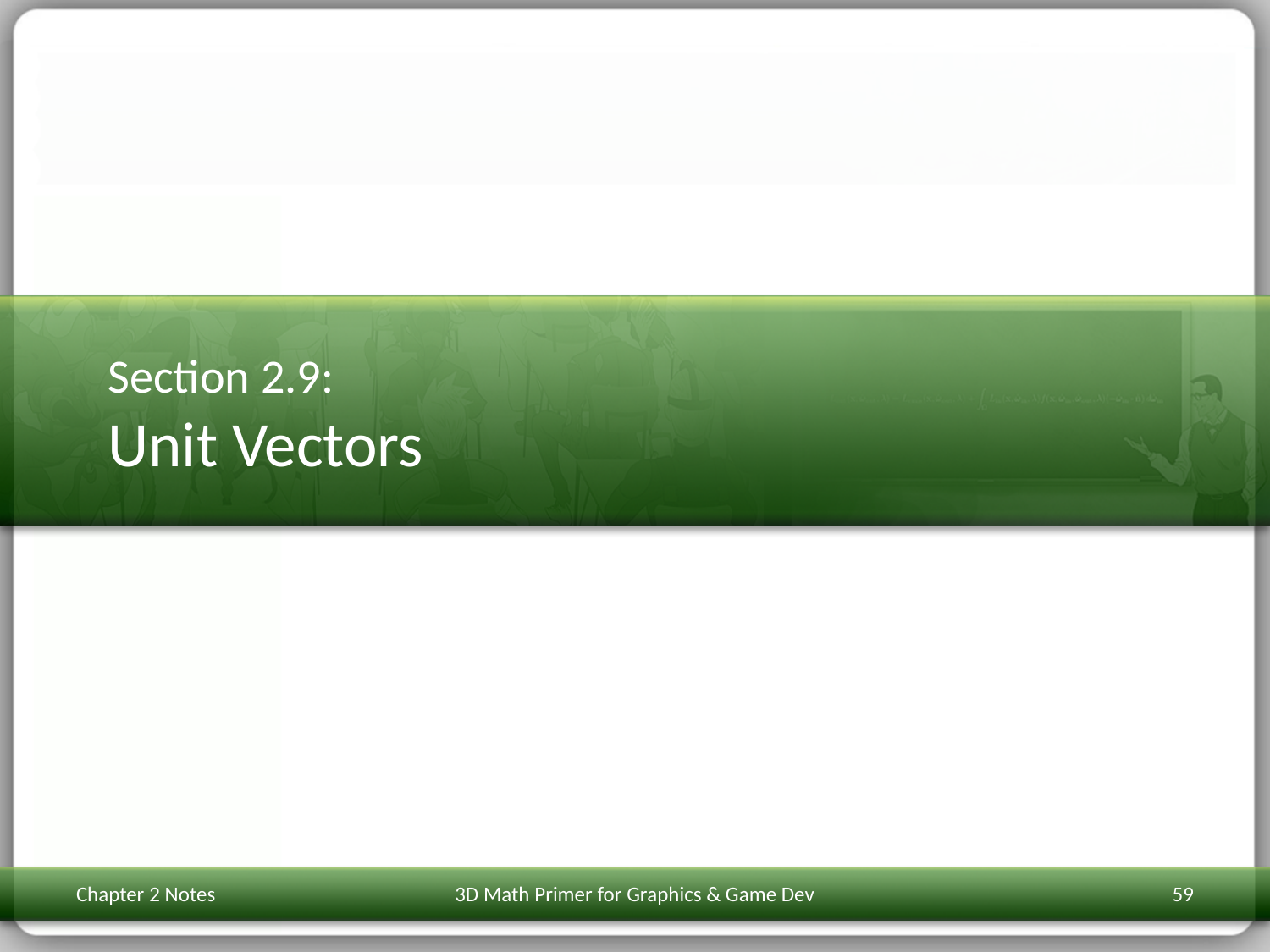

# Section 2.9: Unit Vectors
Chapter 2 Notes
3D Math Primer for Graphics & Game Dev
59